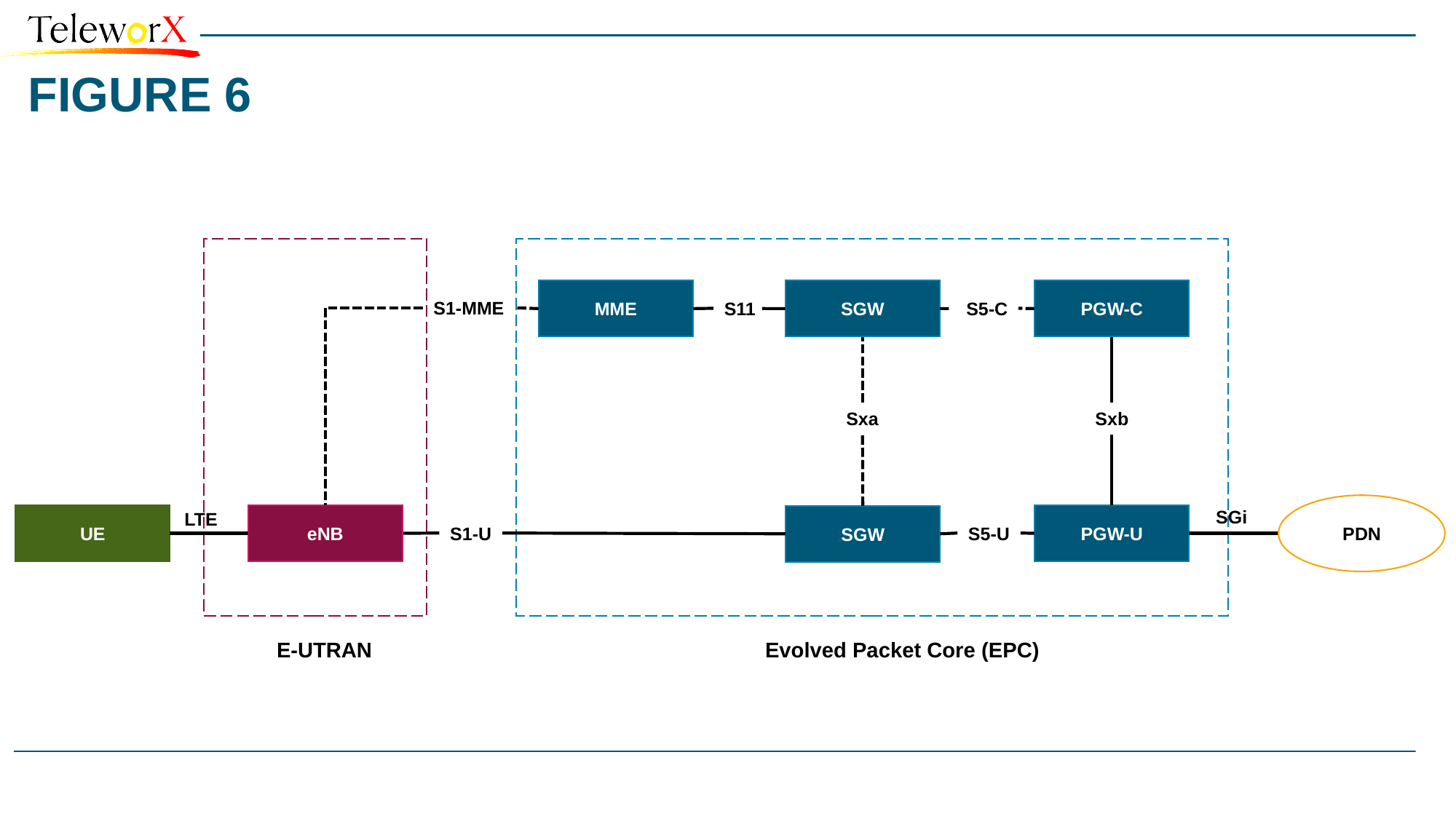

# FIGURE 6

MME
PGW-C
SGW
S1-MME
S11
S5-C
Sxa
Sxb
PDN
SGi
LTE
PGW-U
UE
eNB
SGW
S1-U
S5-U
E-UTRAN
Evolved Packet Core (EPC)